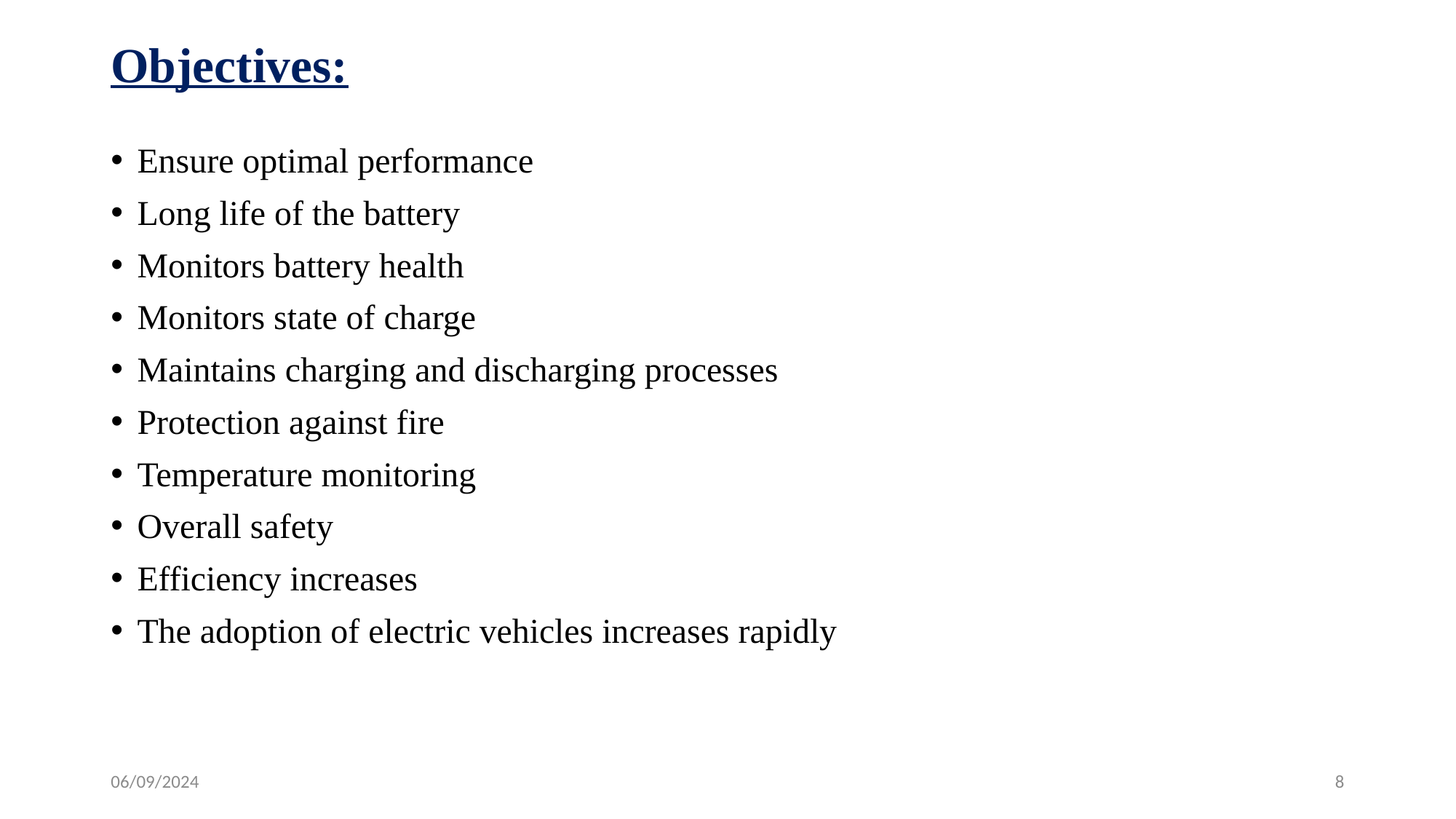

# Objectives:
Ensure optimal performance
Long life of the battery
Monitors battery health
Monitors state of charge
Maintains charging and discharging processes
Protection against fire
Temperature monitoring
Overall safety
Efficiency increases
The adoption of electric vehicles increases rapidly

06/09/2024
8